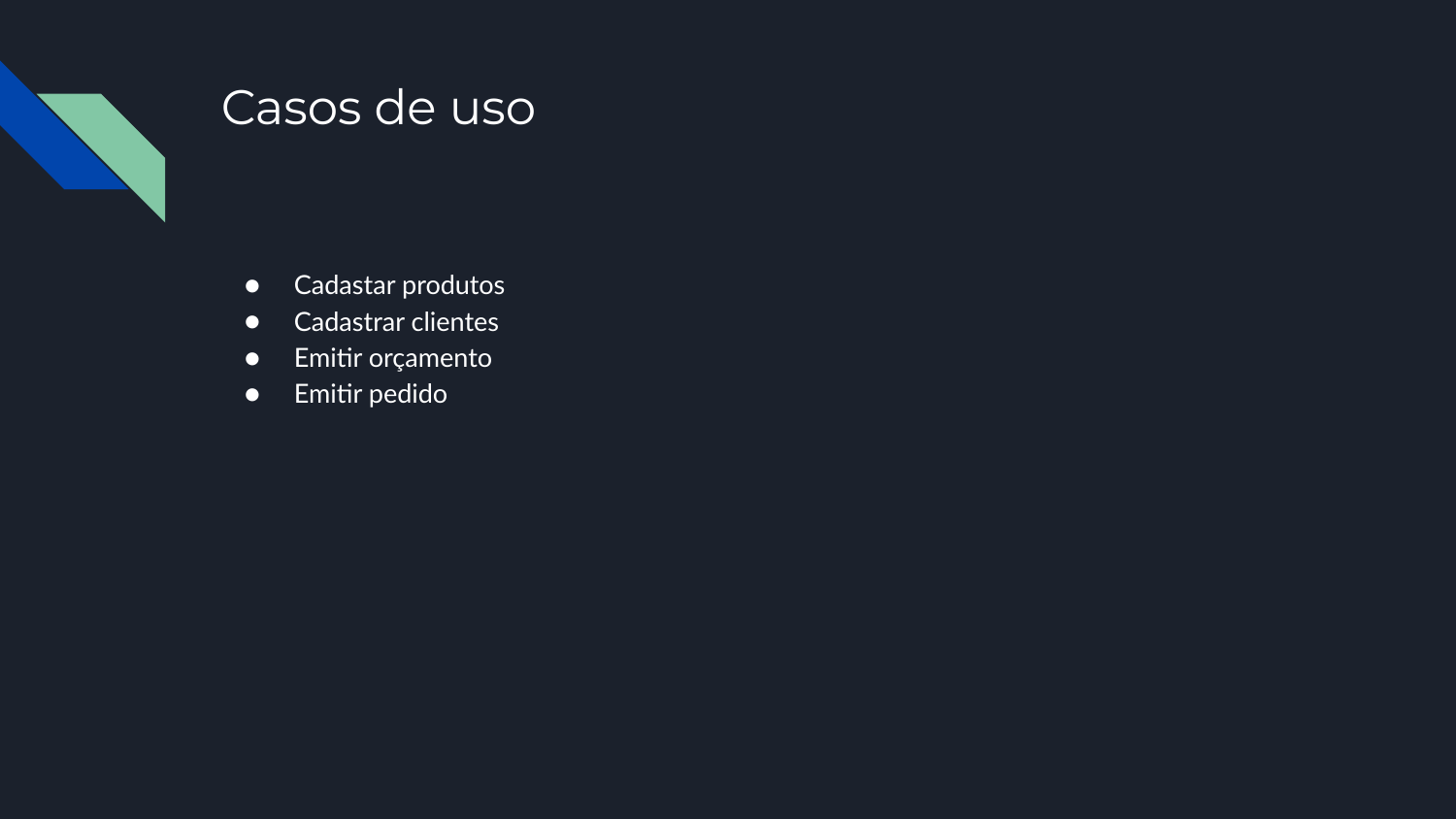

# Casos de uso
Cadastar produtos
Cadastrar clientes
Emitir orçamento
Emitir pedido